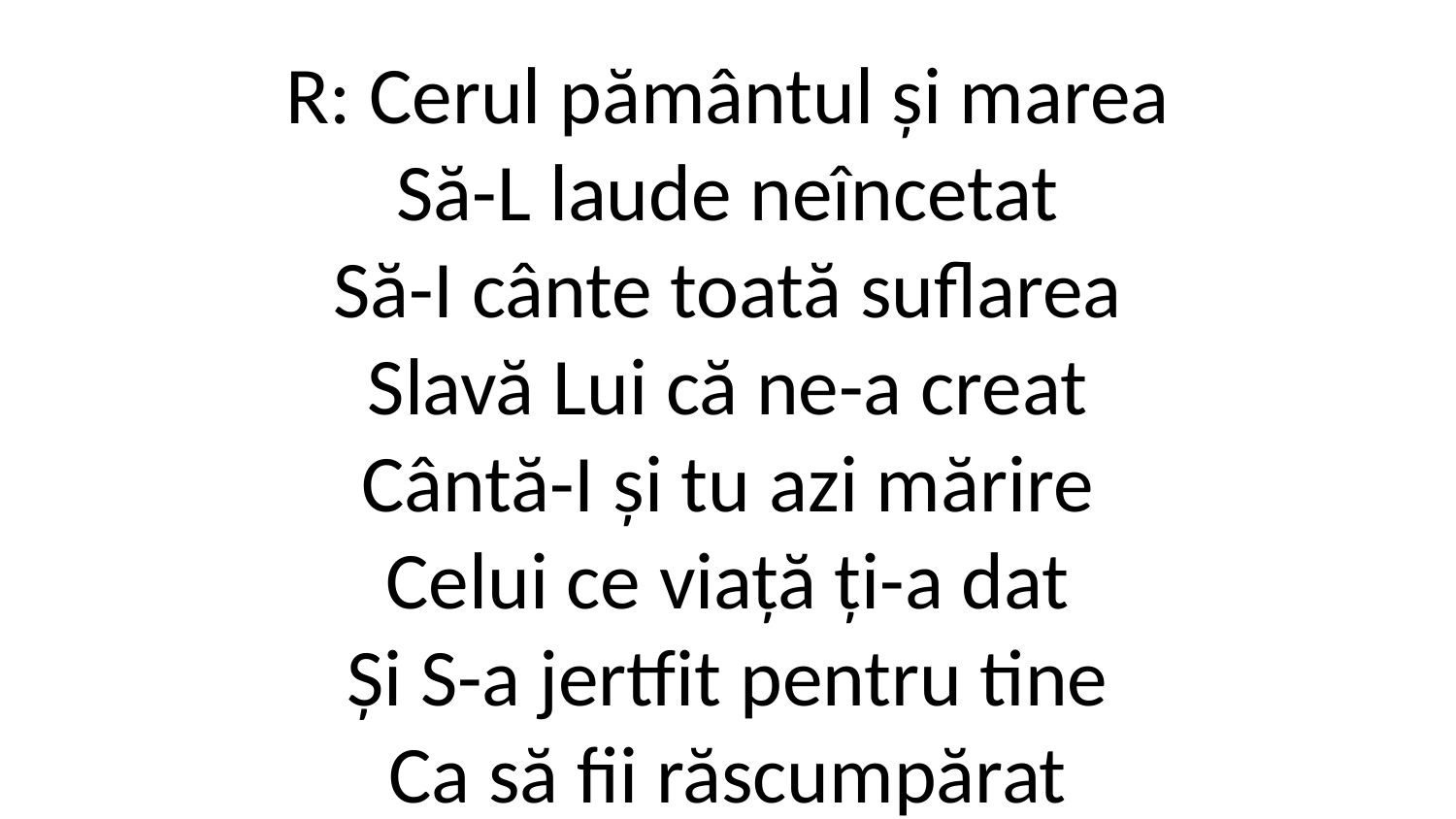

R: Cerul pământul și marea
Să-L laude neîncetat
Să-I cânte toată suflarea
Slavă Lui că ne-a creat
Cântă-I și tu azi mărire
Celui ce viață ți-a dat
Și S-a jertfit pentru tine
Ca să fii răscumpărat